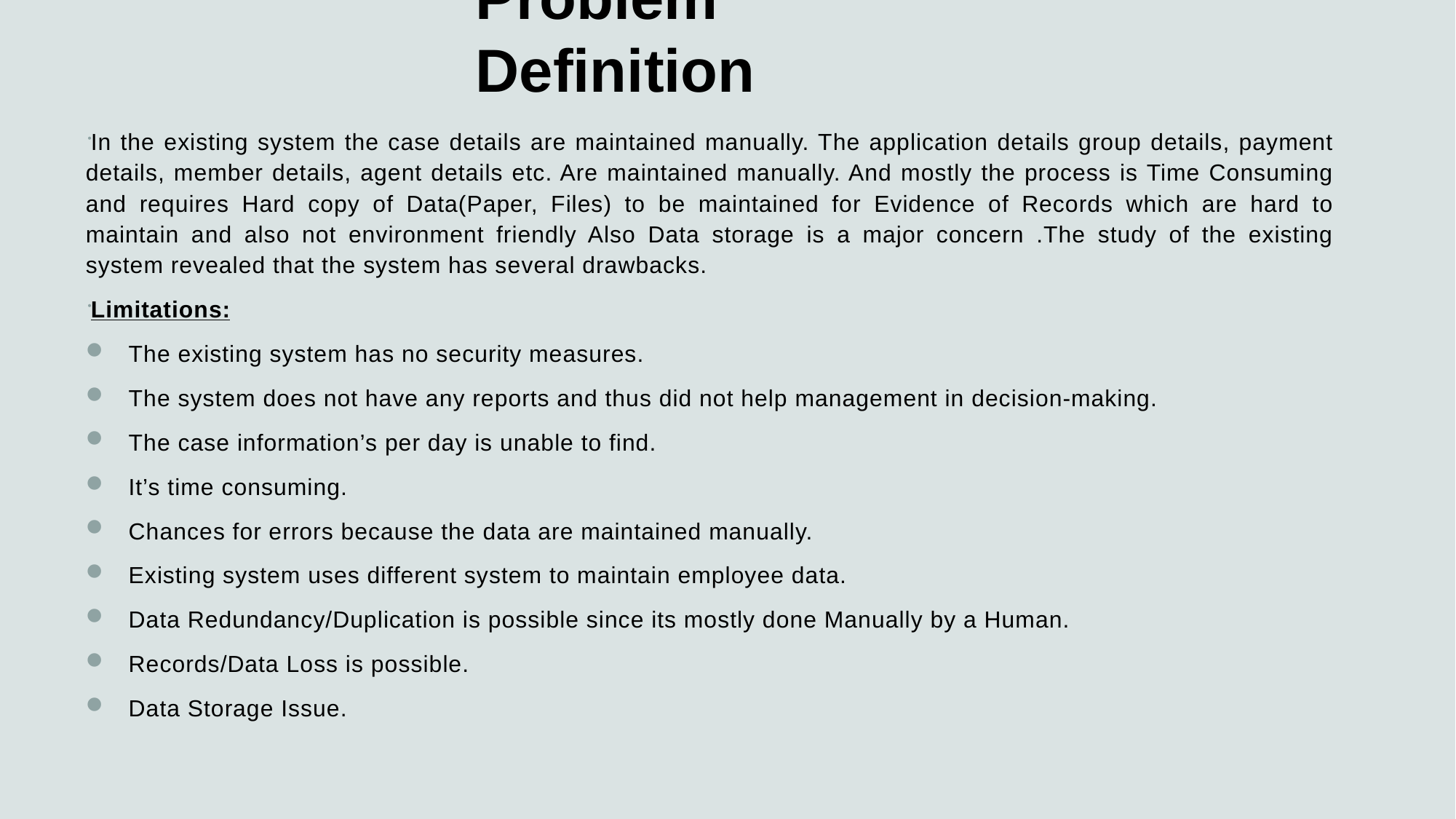

# Problem Definition
In the existing system the case details are maintained manually. The application details group details, payment details, member details, agent details etc. Are maintained manually. And mostly the process is Time Consuming and requires Hard copy of Data(Paper, Files) to be maintained for Evidence of Records which are hard to maintain and also not environment friendly Also Data storage is a major concern .The study of the existing system revealed that the system has several drawbacks.
Limitations:
The existing system has no security measures.
The system does not have any reports and thus did not help management in decision-making.
The case information’s per day is unable to find.
It’s time consuming.
Chances for errors because the data are maintained manually.
Existing system uses different system to maintain employee data.
Data Redundancy/Duplication is possible since its mostly done Manually by a Human.
Records/Data Loss is possible.
Data Storage Issue.